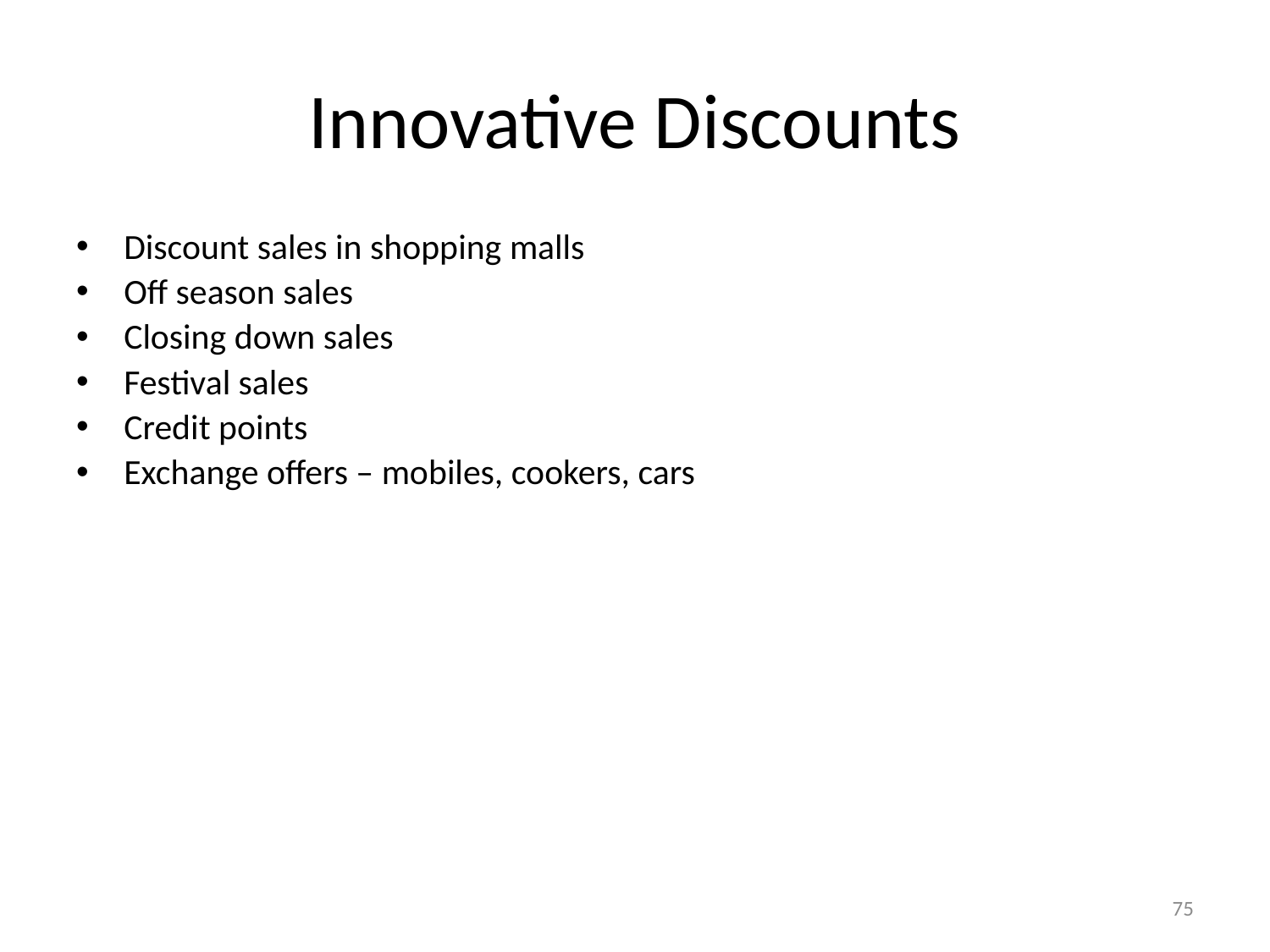

# Innovative Discounts
Discount sales in shopping malls
Off season sales
Closing down sales
Festival sales
Credit points
Exchange offers – mobiles, cookers, cars

75